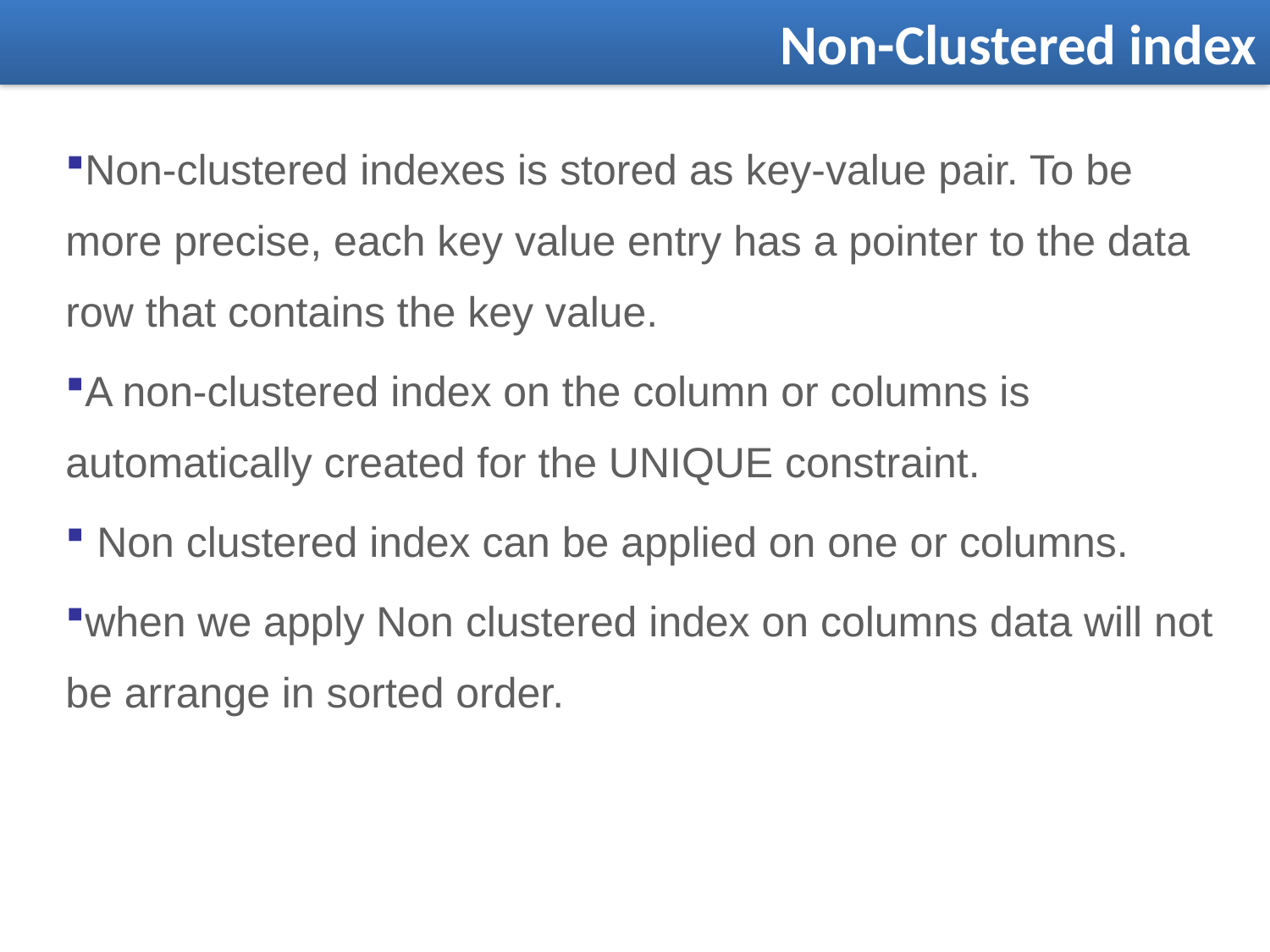

Non-Clustered index
Non-clustered indexes is stored as key-value pair. To be more precise, each key value entry has a pointer to the data row that contains the key value.
A non-clustered index on the column or columns is automatically created for the UNIQUE constraint.
 Non clustered index can be applied on one or columns.
when we apply Non clustered index on columns data will not be arrange in sorted order.